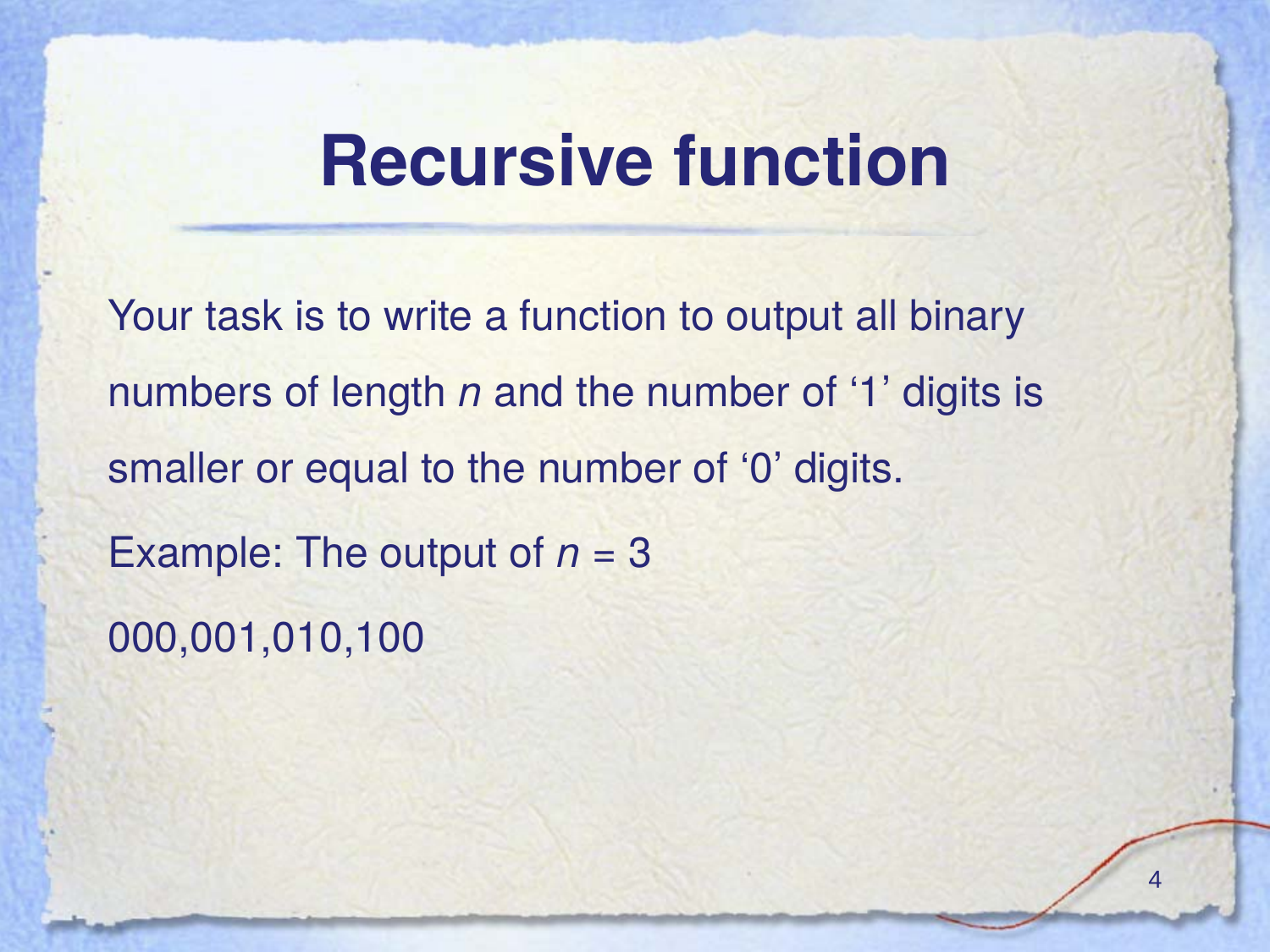

# Recursive function
Your task is to write a function to output all binary numbers of length n and the number of ‘1’ digits is smaller or equal to the number of ‘0’ digits.
Example: The output of n = 3
000,001,010,100

4